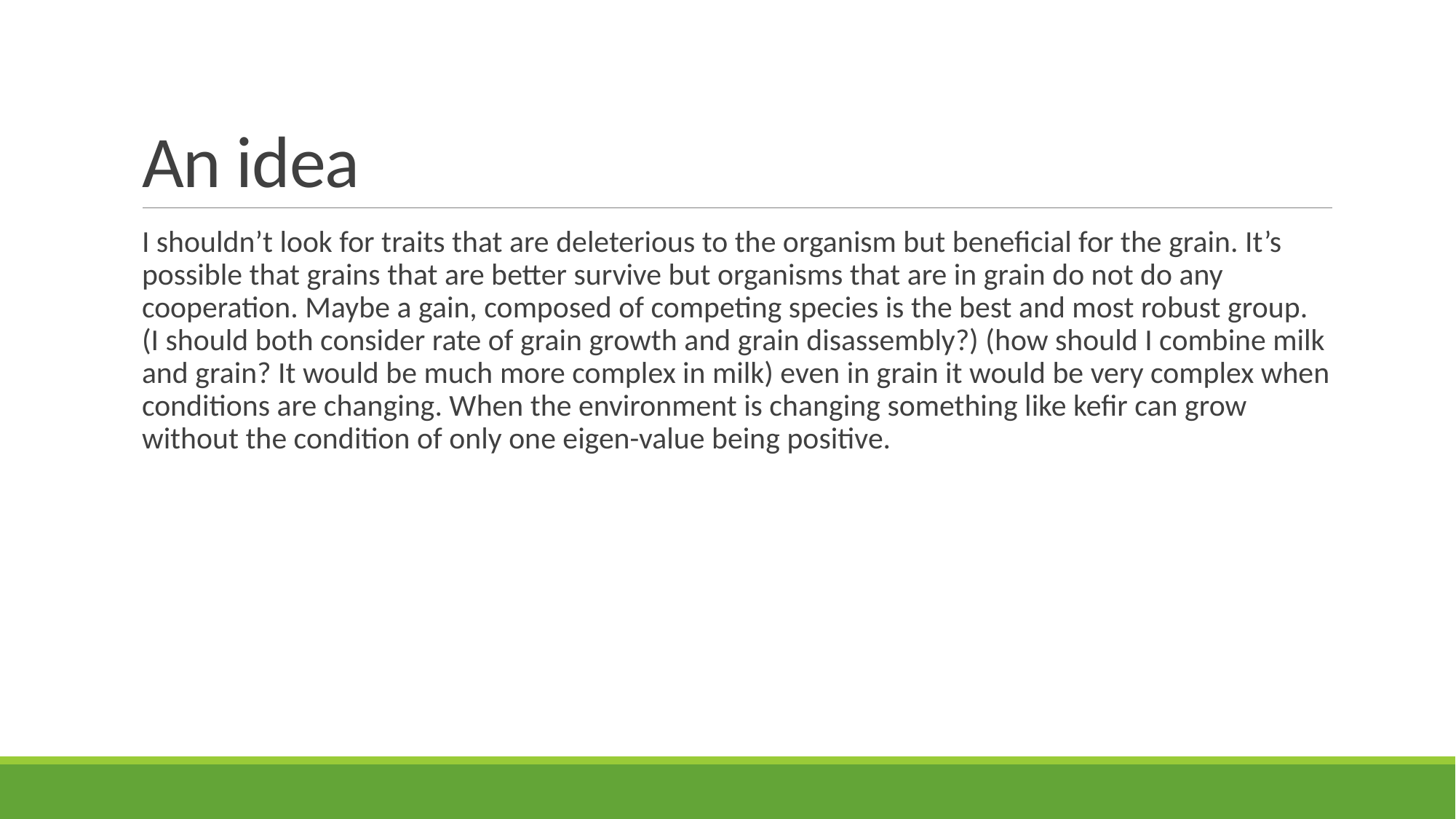

# An idea
I shouldn’t look for traits that are deleterious to the organism but beneficial for the grain. It’s possible that grains that are better survive but organisms that are in grain do not do any cooperation. Maybe a gain, composed of competing species is the best and most robust group. (I should both consider rate of grain growth and grain disassembly?) (how should I combine milk and grain? It would be much more complex in milk) even in grain it would be very complex when conditions are changing. When the environment is changing something like kefir can grow without the condition of only one eigen-value being positive.